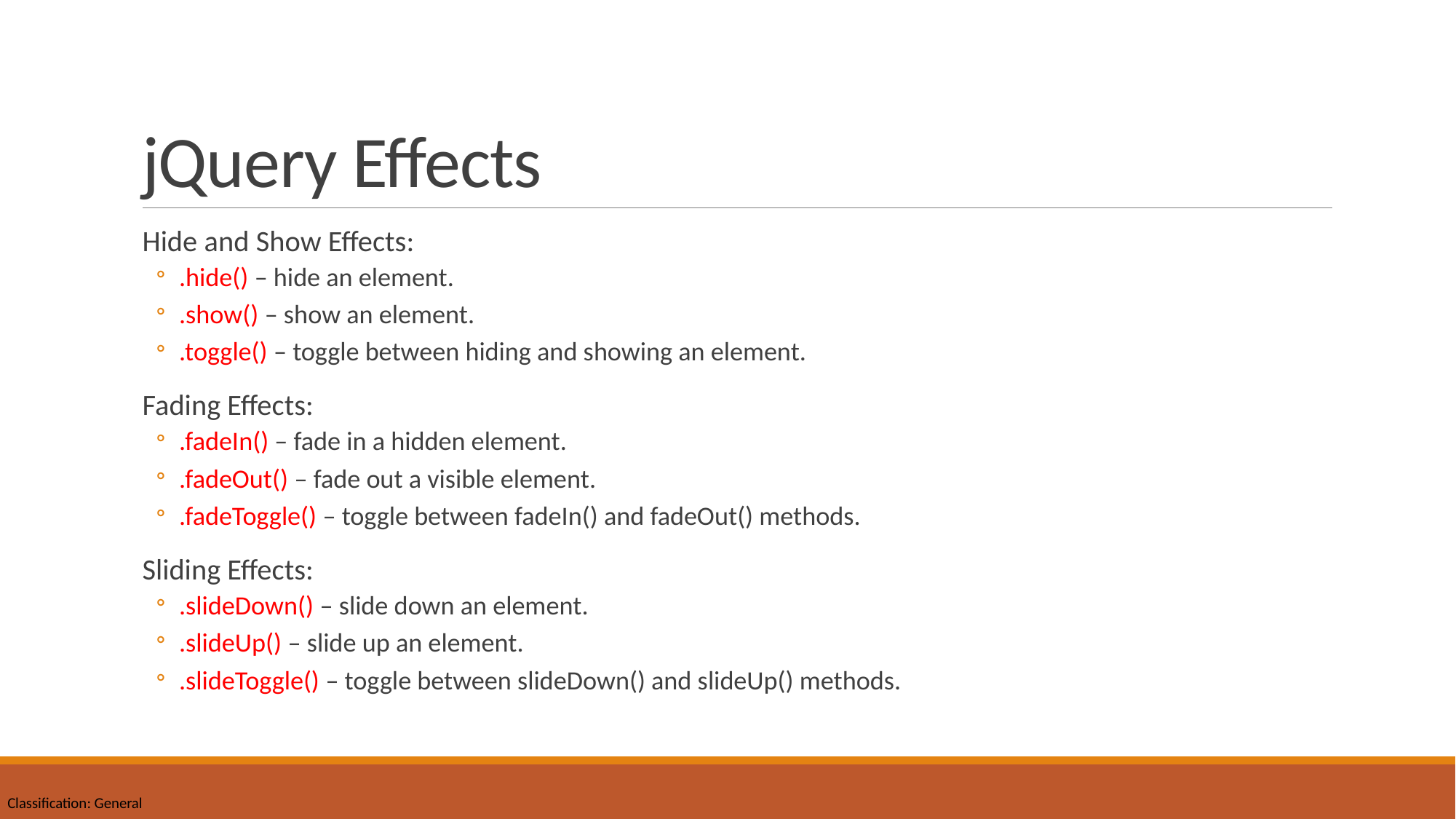

# jQuery Effects
Hide and Show Effects:
.hide() – hide an element.
.show() – show an element.
.toggle() – toggle between hiding and showing an element.
Fading Effects:
.fadeIn() – fade in a hidden element.
.fadeOut() – fade out a visible element.
.fadeToggle() – toggle between fadeIn() and fadeOut() methods.
Sliding Effects:
.slideDown() – slide down an element.
.slideUp() – slide up an element.
.slideToggle() – toggle between slideDown() and slideUp() methods.